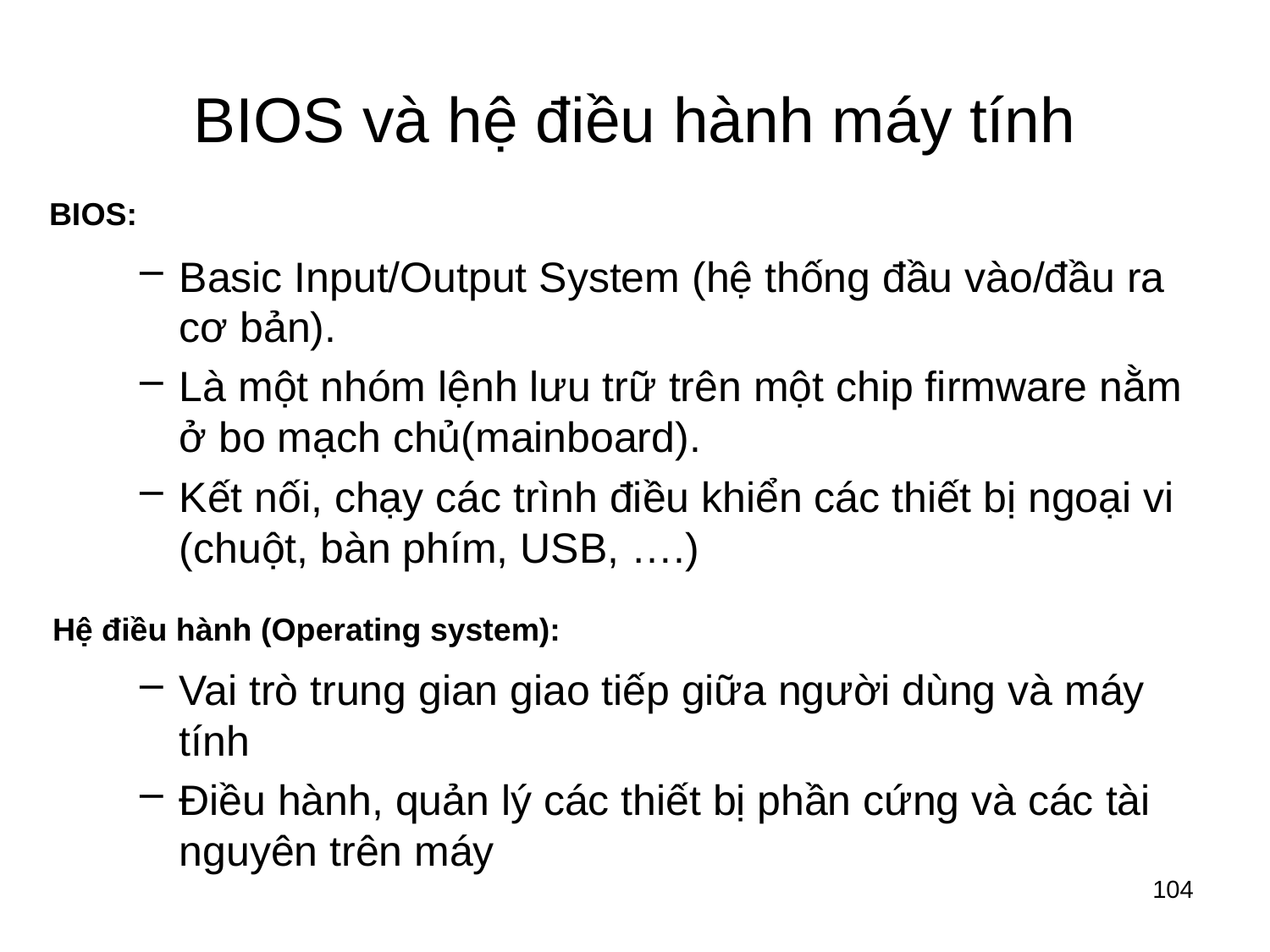

# BIOS và hệ điều hành máy tính
BIOS:
Basic Input/Output System (hệ thống đầu vào/đầu ra cơ bản).
Là một nhóm lệnh lưu trữ trên một chip firmware nằm ở bo mạch chủ(mainboard).
Kết nối, chạy các trình điều khiển các thiết bị ngoại vi (chuột, bàn phím, USB, ….)
Hệ điều hành (Operating system):
Vai trò trung gian giao tiếp giữa người dùng và máy tính
Điều hành, quản lý các thiết bị phần cứng và các tài nguyên trên máy
104